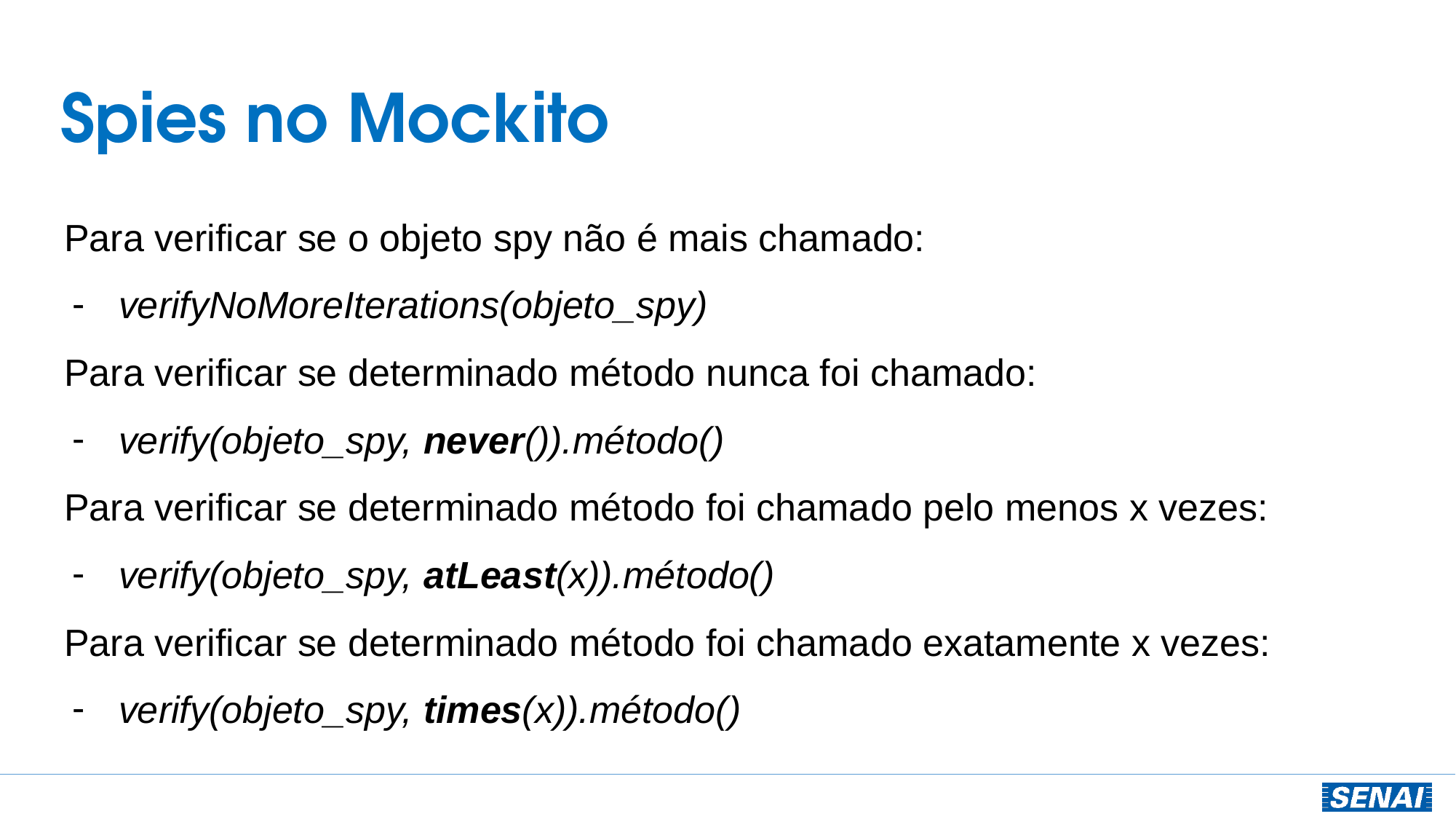

# Spies no Mockito
Para verificar se o objeto spy não é mais chamado:
verifyNoMoreIterations(objeto_spy)
Para verificar se determinado método nunca foi chamado:
verify(objeto_spy, never()).método()
Para verificar se determinado método foi chamado pelo menos x vezes:
verify(objeto_spy, atLeast(x)).método()
Para verificar se determinado método foi chamado exatamente x vezes:
verify(objeto_spy, times(x)).método()